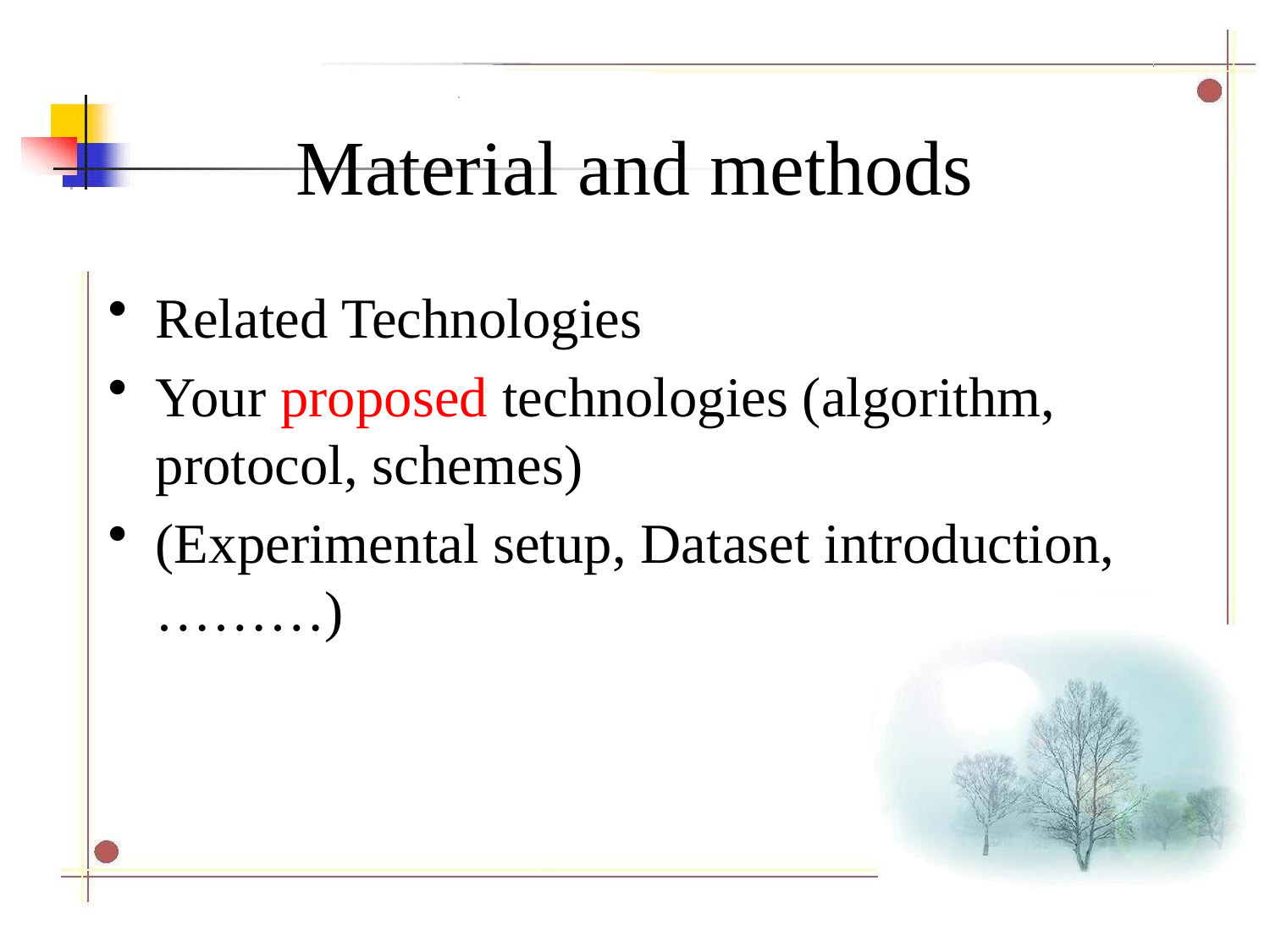

# Material and methods
Related Technologies
Your proposed technologies (algorithm, protocol, schemes)
(Experimental setup, Dataset introduction,………)